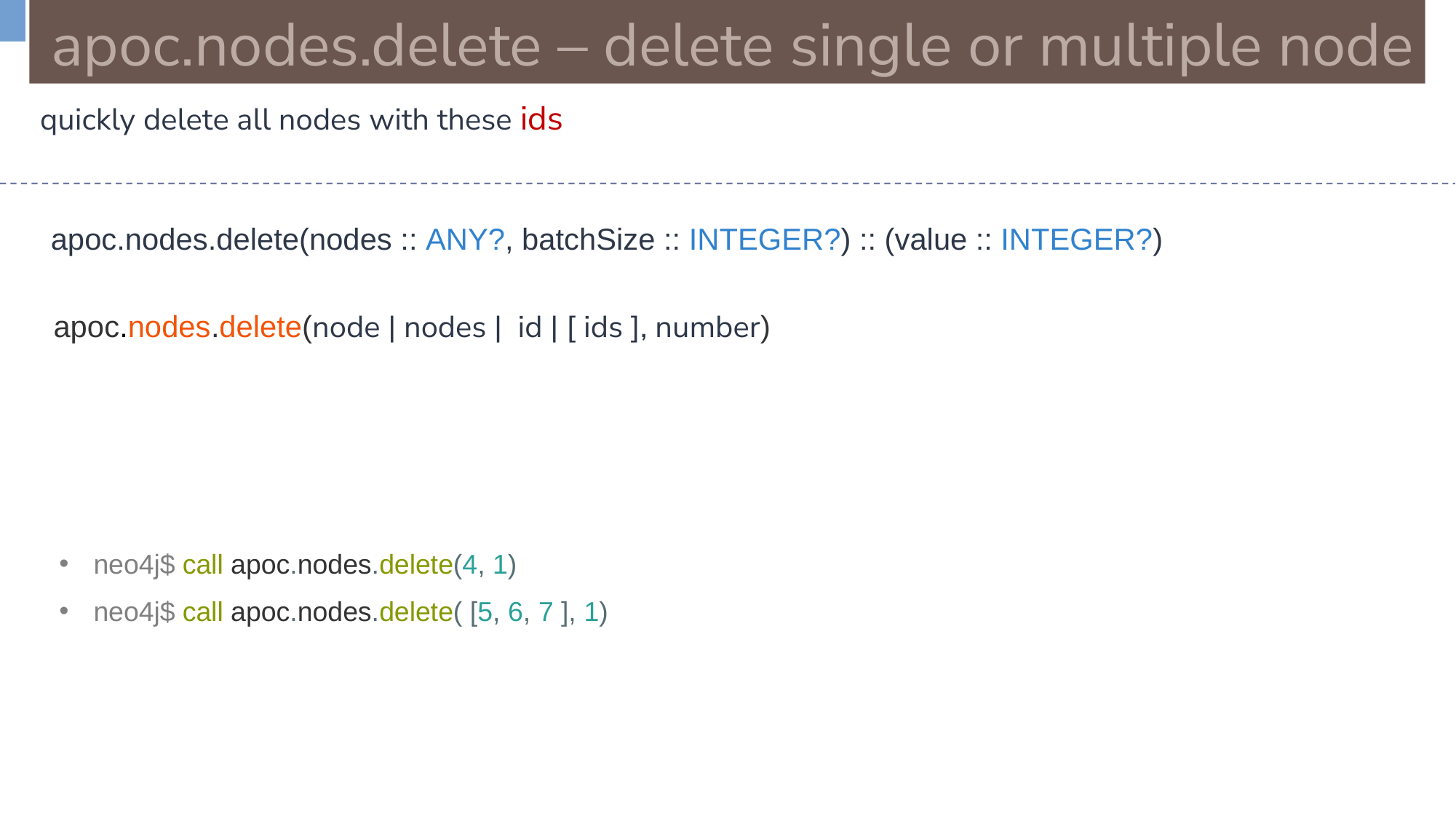

apoc.nodes.delete – delete single or multiple node
quickly delete all nodes with these ids

apoc.nodes.delete(nodes :: ANY?, batchSize :: INTEGER?) :: (value :: INTEGER?)
apoc.nodes.delete(node | nodes |  id | [ ids ], number)
neo4j$ call apoc.nodes.delete(4, 1)

neo4j$ call apoc.nodes.delete( [5, 6, 7 ], 1)